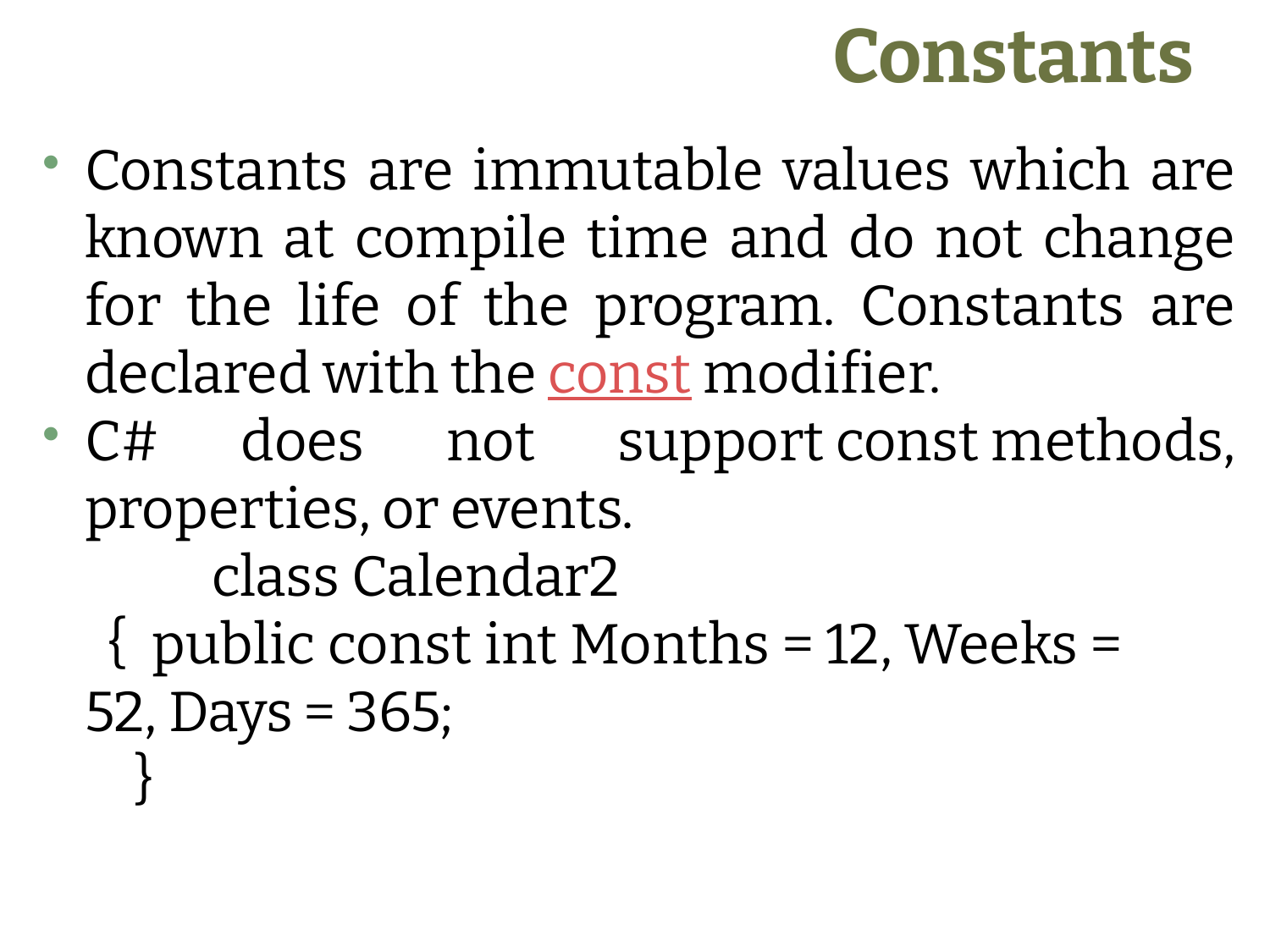

# Constants
Constants are immutable values which are known at compile time and do not change for the life of the program. Constants are declared with the const modifier.
C# does not support const methods, properties, or events.
		class Calendar2
     {  public const int Months = 12, Weeks =          52, Days = 365;
        }